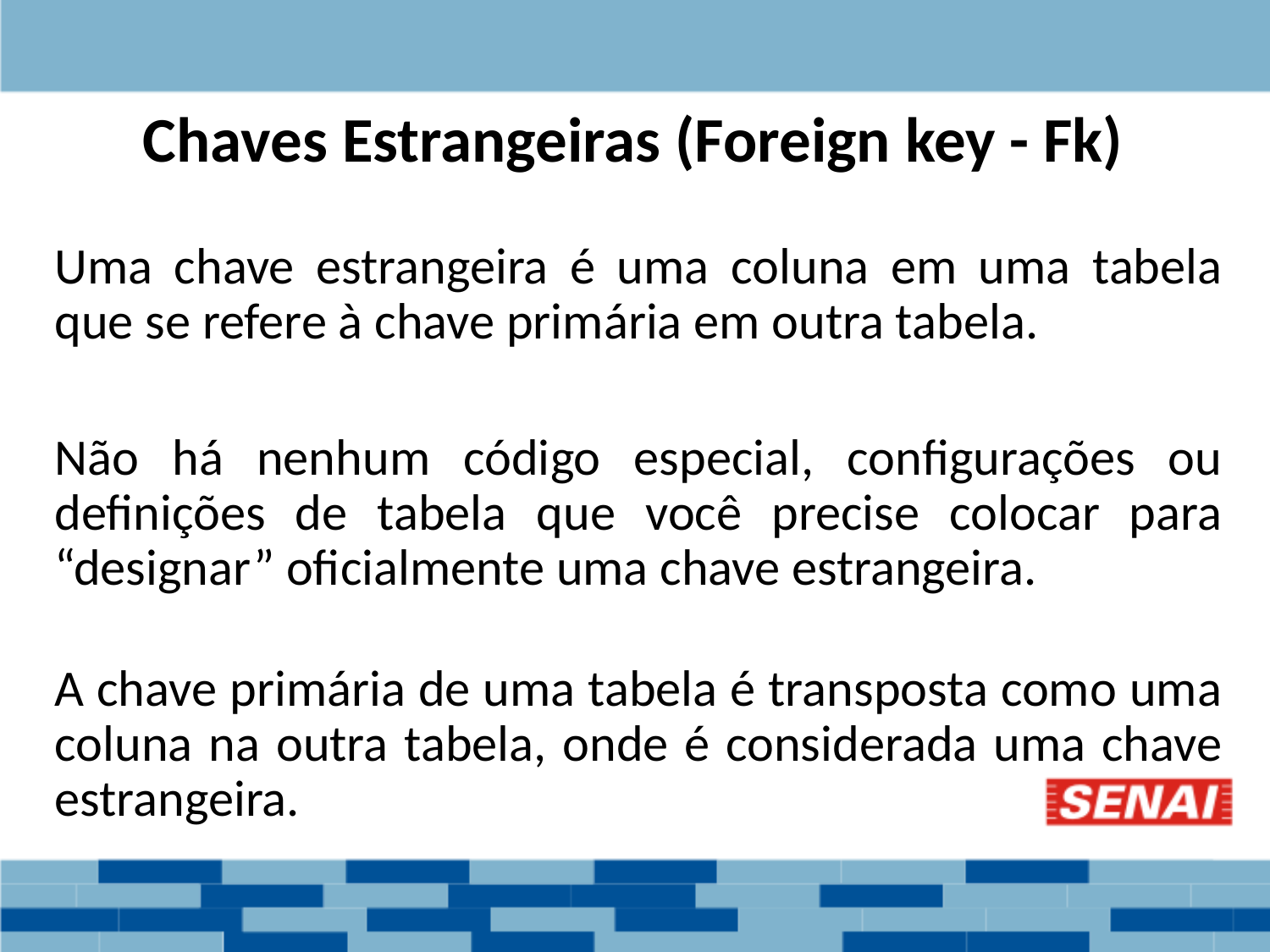

Chaves Estrangeiras (Foreign key - Fk)
Uma chave estrangeira é uma coluna em uma tabela que se refere à chave primária em outra tabela.

Não há nenhum código especial, configurações ou definições de tabela que você precise colocar para “designar” oficialmente uma chave estrangeira.

A chave primária de uma tabela é transposta como uma coluna na outra tabela, onde é considerada uma chave estrangeira.